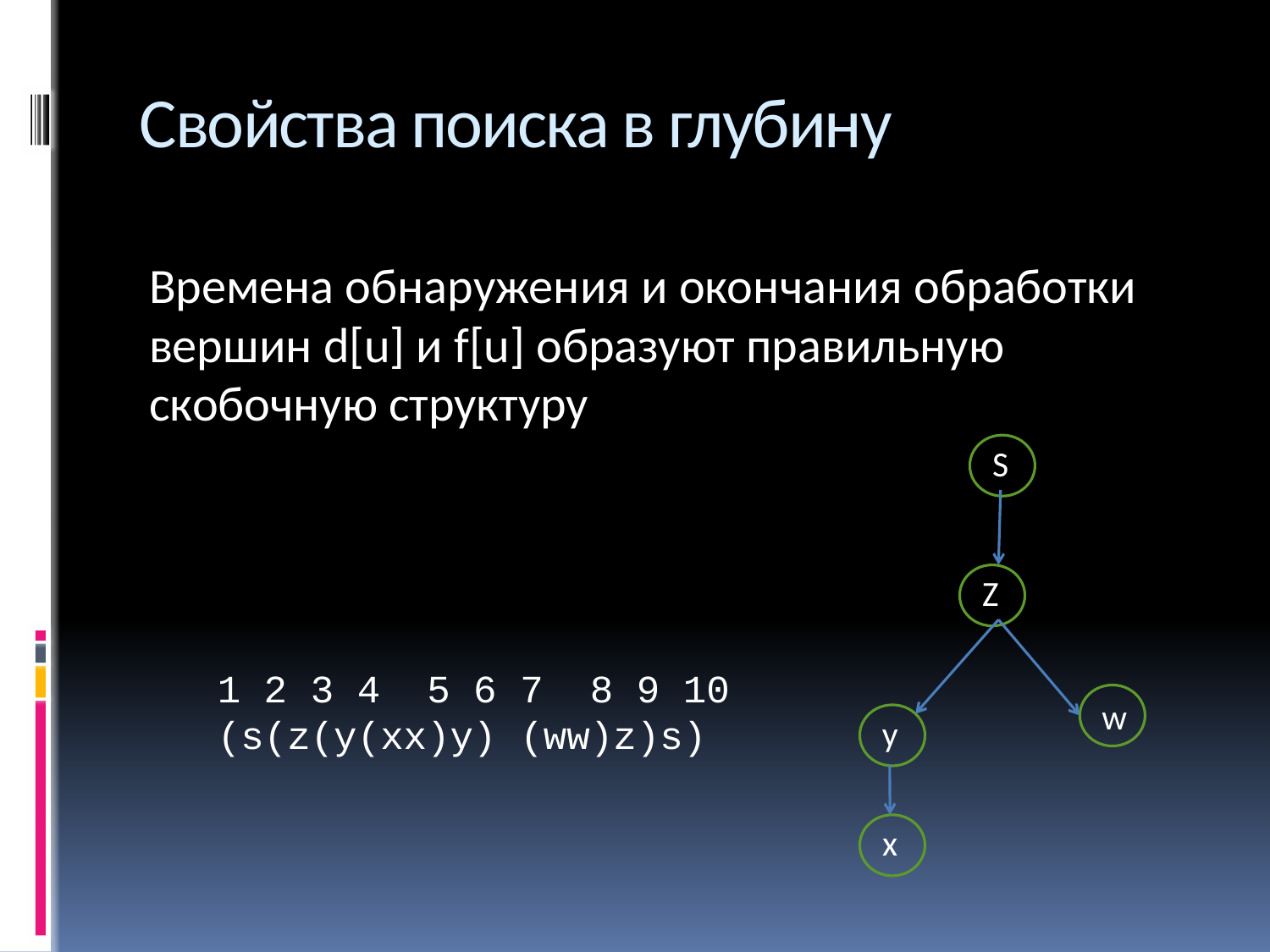

# Свойства поиска в глубину
Времена обнаружения и окончания обработки вершин d[u] и f[u] образуют правильную скобочную структуру

S

Z
1 2 3 4  5 6 7  8 9 10
(s(z(y(xx)y) (ww)z)s)

w

y

x